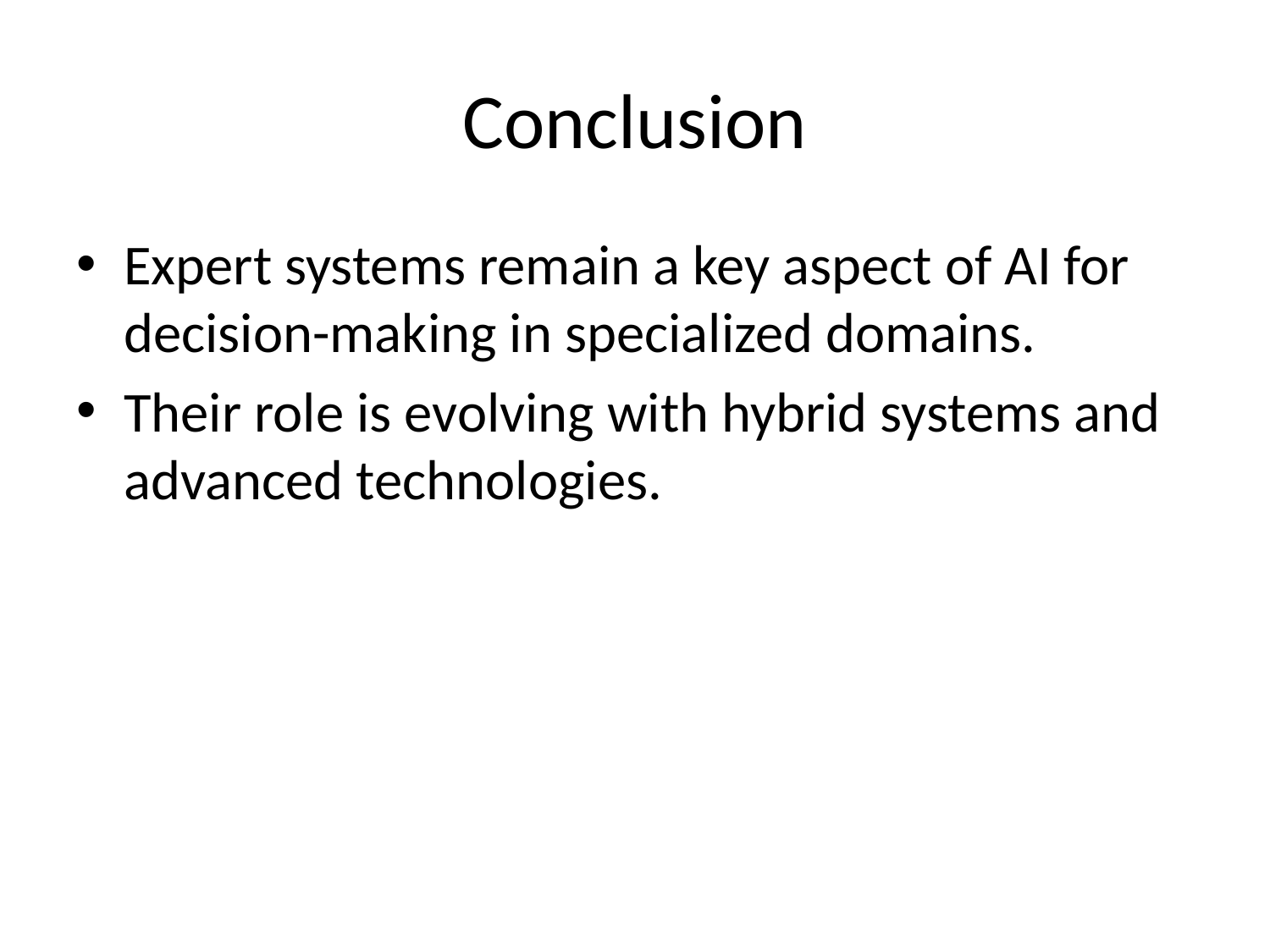

# Conclusion
Expert systems remain a key aspect of AI for decision-making in specialized domains.
Their role is evolving with hybrid systems and advanced technologies.